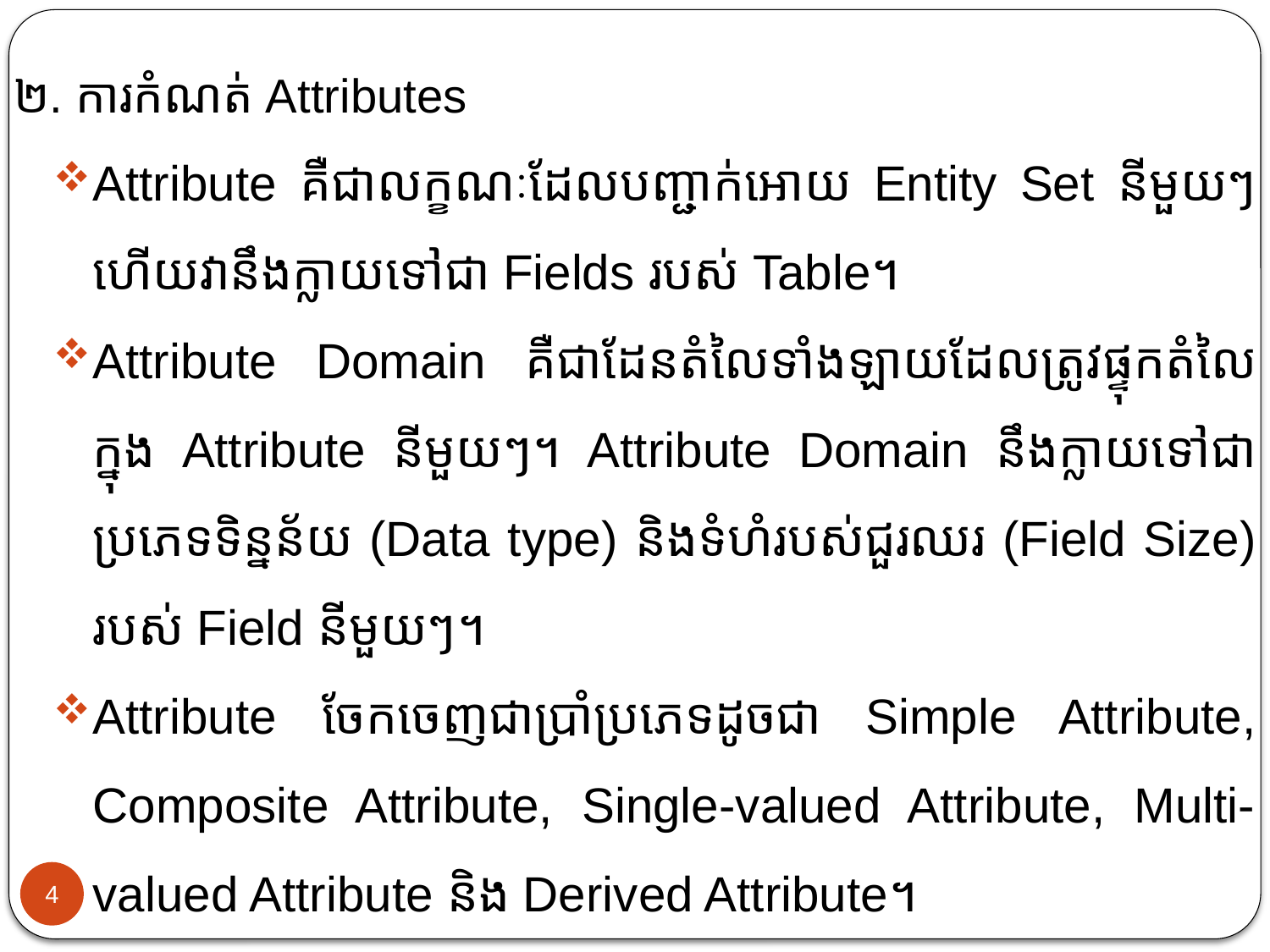

២. ការកំណត់ Attributes
Attribute គឺជាលក្ខណៈដែលបញ្ជាក់អោយ Entity Set នីមួយៗ ហើយវានឹងក្លាយទៅជា Fields របស់ Table។
Attribute Domain គឺជាដែនតំលៃទាំងឡាយដែលត្រូវផ្ទុកតំលៃក្នុង Attribute នីមួយៗ។ Attribute Domain នឹងក្លាយទៅជាប្រភេទ​ទិន្នន័យ (Data type) និងទំហំរបស់ជួរឈរ (Field Size) របស់ Field នីមួយៗ។
Attribute ចែកចេញជាប្រាំប្រភេទដូចជា Simple Attribute, Composite Attribute, Single-valued Attribute, Multi-valued Attribute និង Derived Attribute។

4